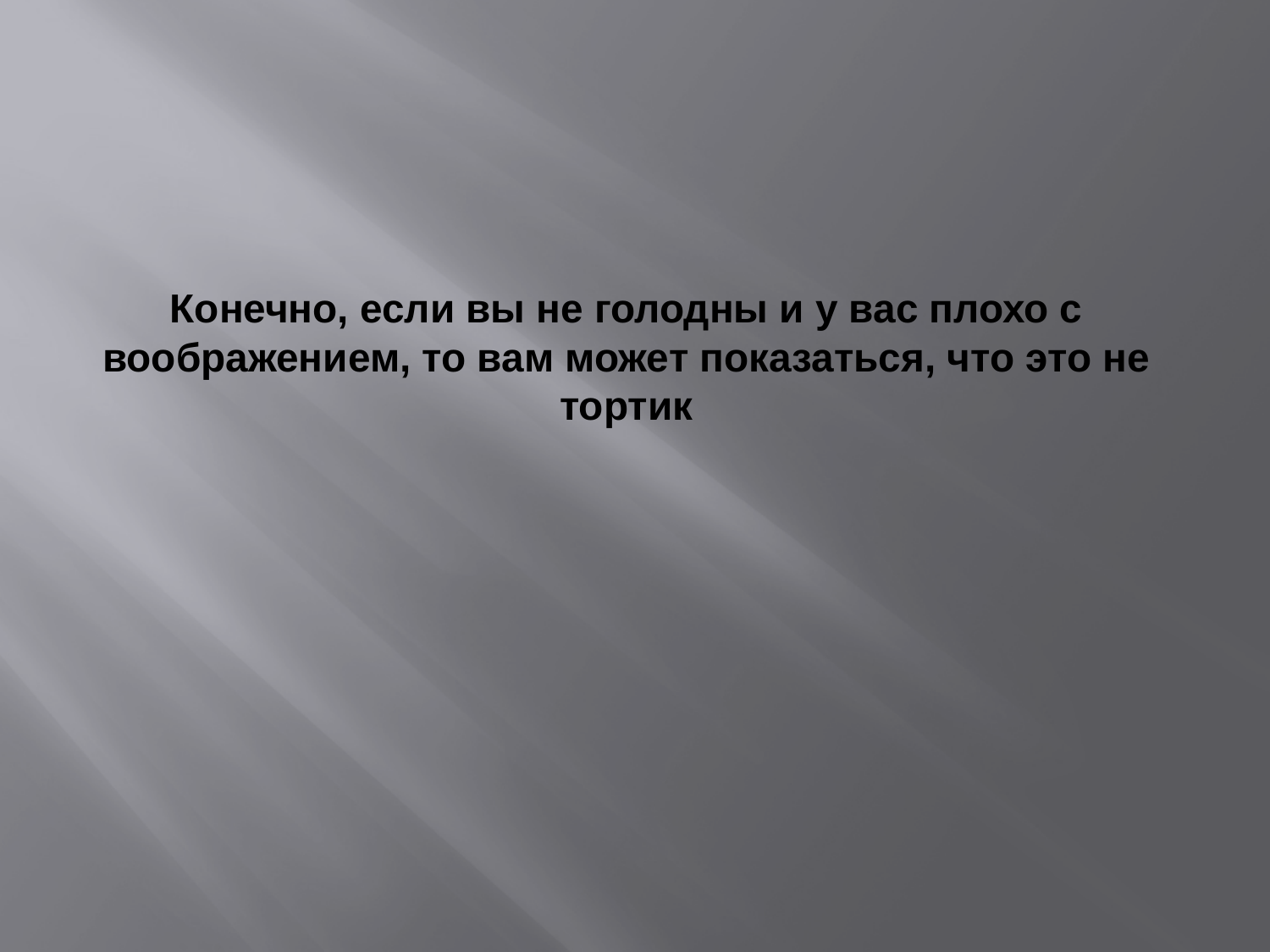

# Конечно, если вы не голодны и у вас плохо с воображением, то вам может показаться, что это не тортик